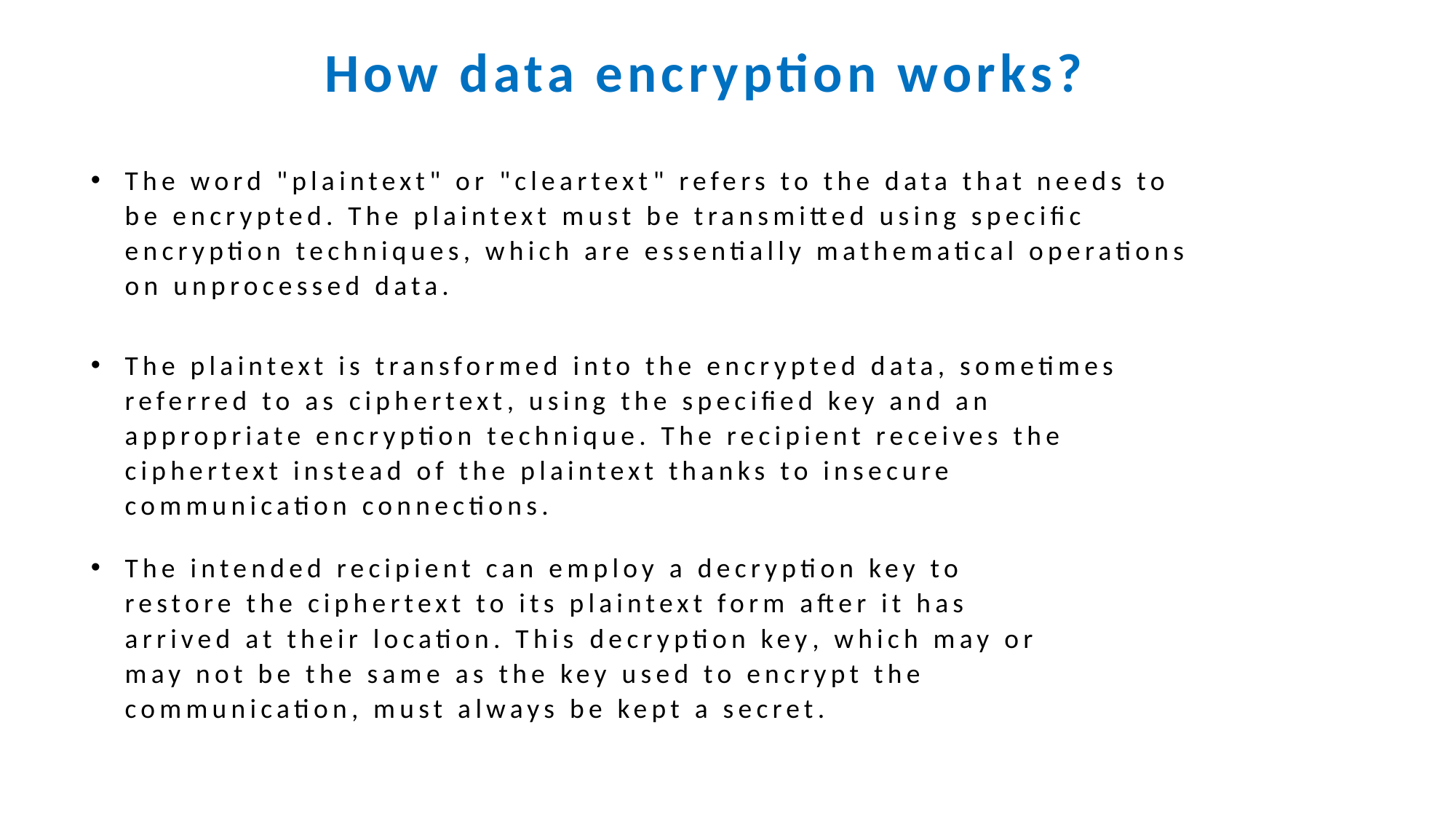

How data encryption works?
The word "plaintext" or "cleartext" refers to the data that needs to be encrypted. The plaintext must be transmitted using specific encryption techniques, which are essentially mathematical operations on unprocessed data.
The plaintext is transformed into the encrypted data, sometimes referred to as ciphertext, using the specified key and an appropriate encryption technique. The recipient receives the ciphertext instead of the plaintext thanks to insecure communication connections.
The intended recipient can employ a decryption key to restore the ciphertext to its plaintext form after it has arrived at their location. This decryption key, which may or may not be the same as the key used to encrypt the communication, must always be kept a secret.